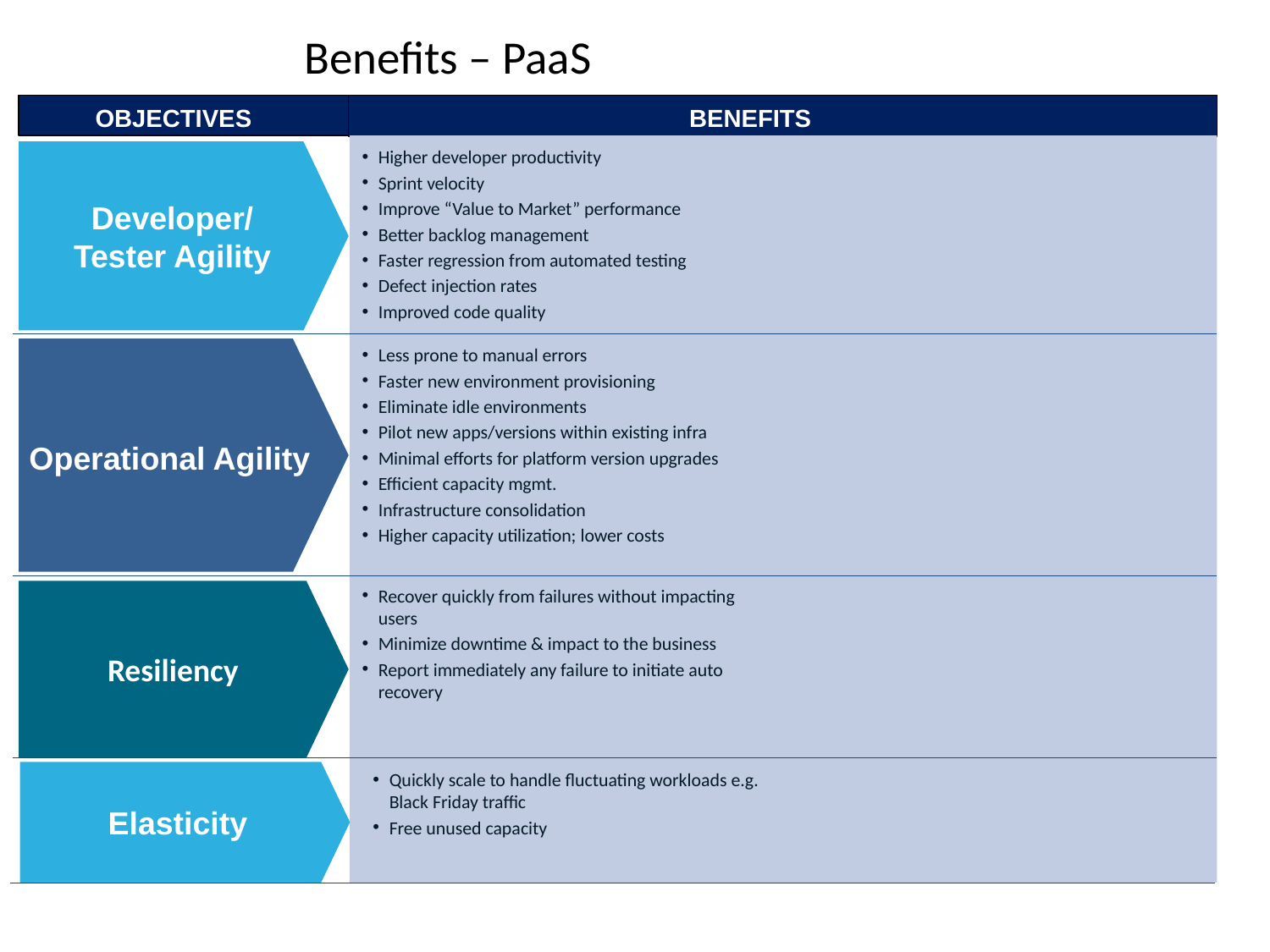

# Benefits – PaaS

PROOF POINTS
OBJECTIVES
BENEFITS

Higher developer productivity
Sprint velocity
Improve “Value to Market” performance
Better backlog management
Faster regression from automated testing
Defect injection rates
Improved code quality

Developer/
Tester Agility
Less prone to manual errors
Faster new environment provisioning
Eliminate idle environments
Pilot new apps/versions within existing infra
Minimal efforts for platform version upgrades
Efficient capacity mgmt.
Infrastructure consolidation
Higher capacity utilization; lower costs

Operational Agility

DELIVERABLES
Recover quickly from failures without impacting users
Minimize downtime & impact to the business
Report immediately any failure to initiate auto recovery

Resiliency

Elasticity
Quickly scale to handle fluctuating workloads e.g. Black Friday traffic
Free unused capacity